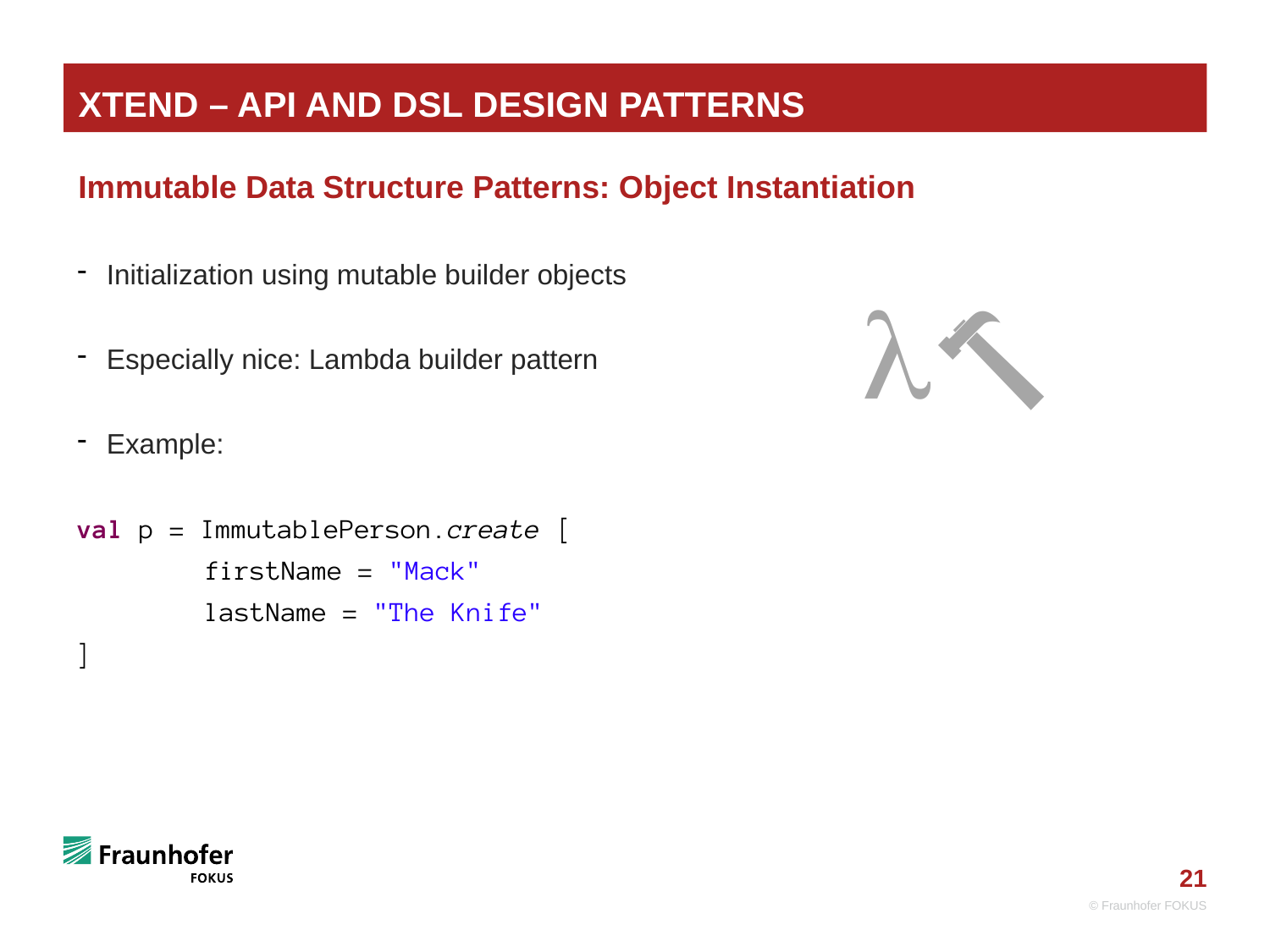

# Xtend – API and DSL Design Patterns
Immutable Data Structure Patterns: Object Instantiation
Initialization using mutable builder objects

Especially nice: Lambda builder pattern

Example:

val p = ImmutablePerson.create [
	firstName = "Mack"
	lastName = "The Knife"
]
λ🔨
© Fraunhofer FOKUS